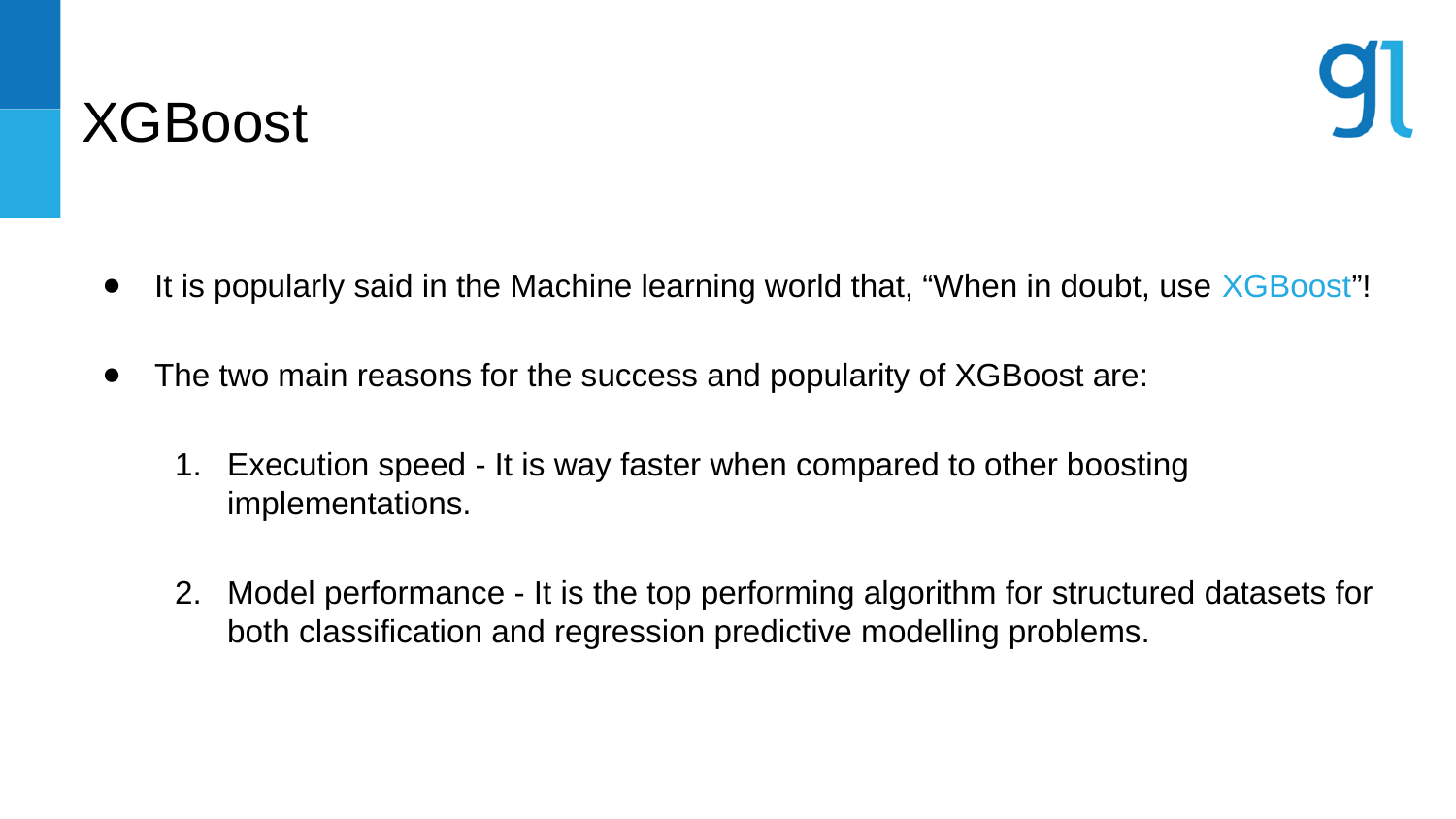

# XGBoost

It is popularly said in the Machine learning world that, “When in doubt, use XGBoost”!
The two main reasons for the success and popularity of XGBoost are:
Execution speed - It is way faster when compared to other boosting implementations.
Model performance - It is the top performing algorithm for structured datasets for both classification and regression predictive modelling problems.